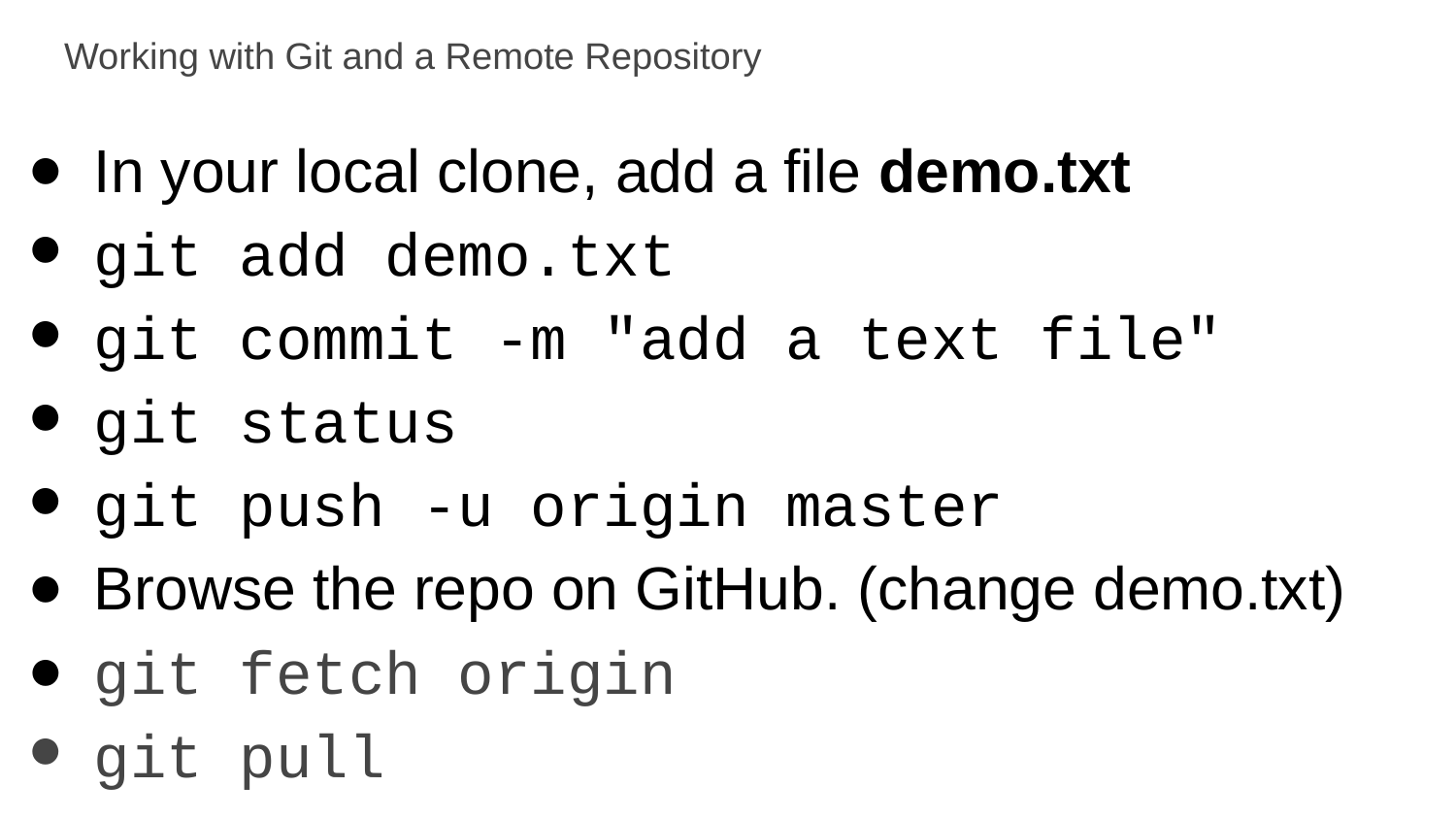

# Working with Git and a Remote Repository
In your local clone, add a file demo.txt
git add demo.txt
git commit -m "add a text file"
git status
git push -u origin master
Browse the repo on GitHub. (change demo.txt)
git fetch origin
git pull